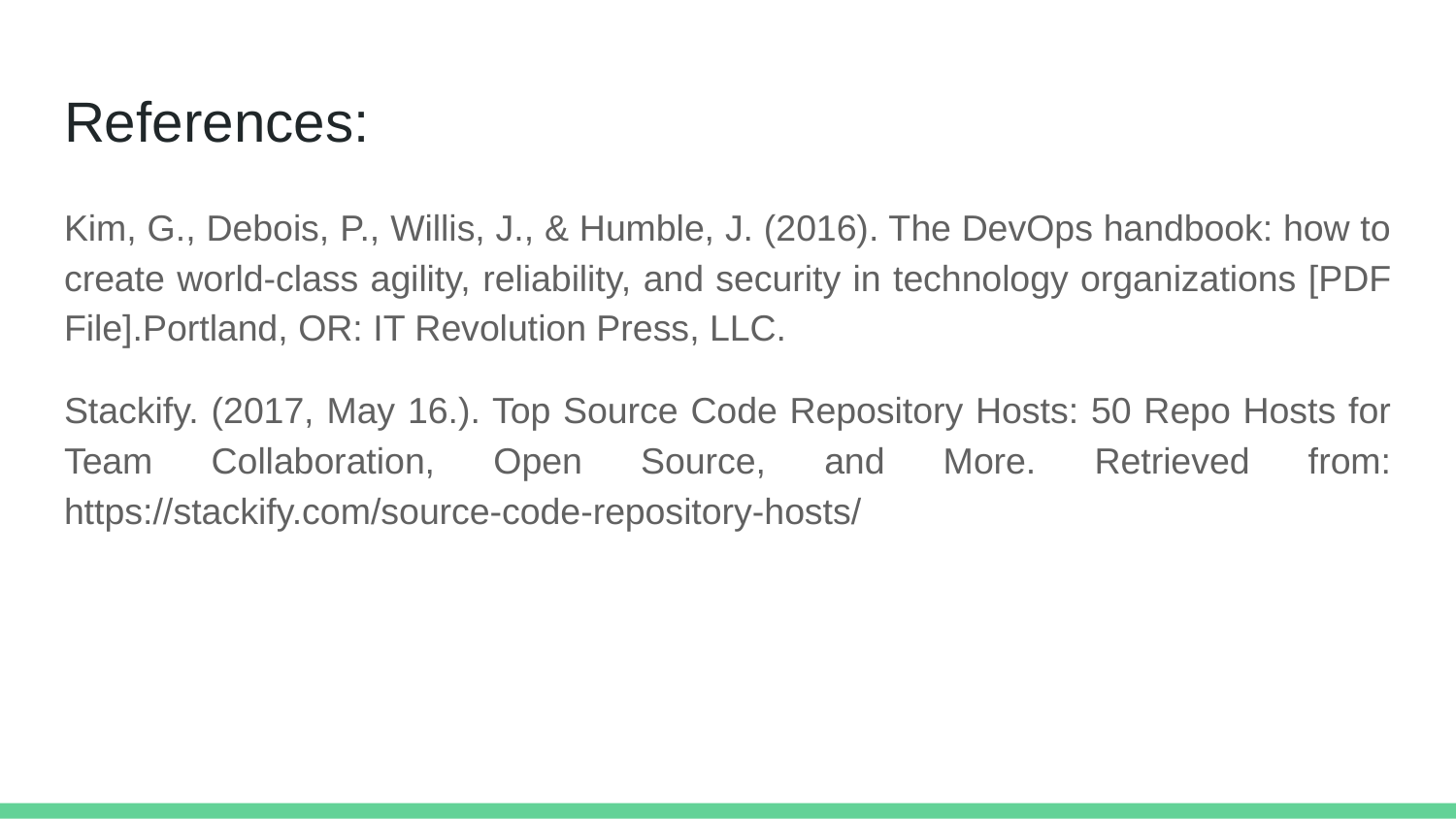

# References:
Kim, G., Debois, P., Willis, J., & Humble, J. (2016). The DevOps handbook: how to create world-class agility, reliability, and security in technology organizations [PDF File].Portland, OR: IT Revolution Press, LLC.
Stackify. (2017, May 16.). Top Source Code Repository Hosts: 50 Repo Hosts for Team Collaboration, Open Source, and More. Retrieved from: https://stackify.com/source-code-repository-hosts/